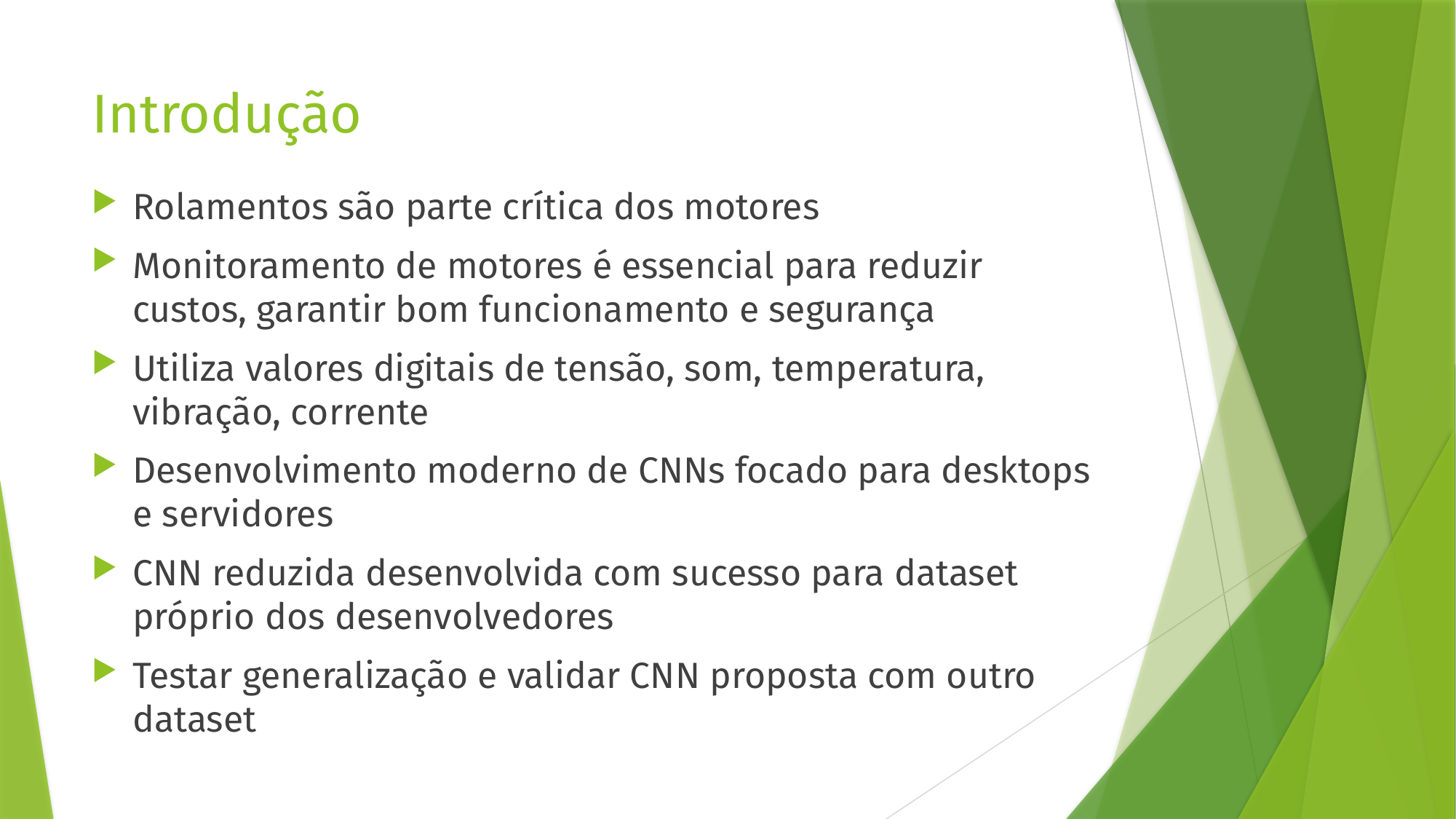

# Introdução
Rolamentos são parte crítica dos motores
Monitoramento de motores é essencial para reduzir custos, garantir bom funcionamento e segurança
Utiliza valores digitais de tensão, som, temperatura, vibração, corrente
Desenvolvimento moderno de CNNs focado para desktops e servidores
CNN reduzida desenvolvida com sucesso para dataset próprio dos desenvolvedores
Testar generalização e validar CNN proposta com outro dataset